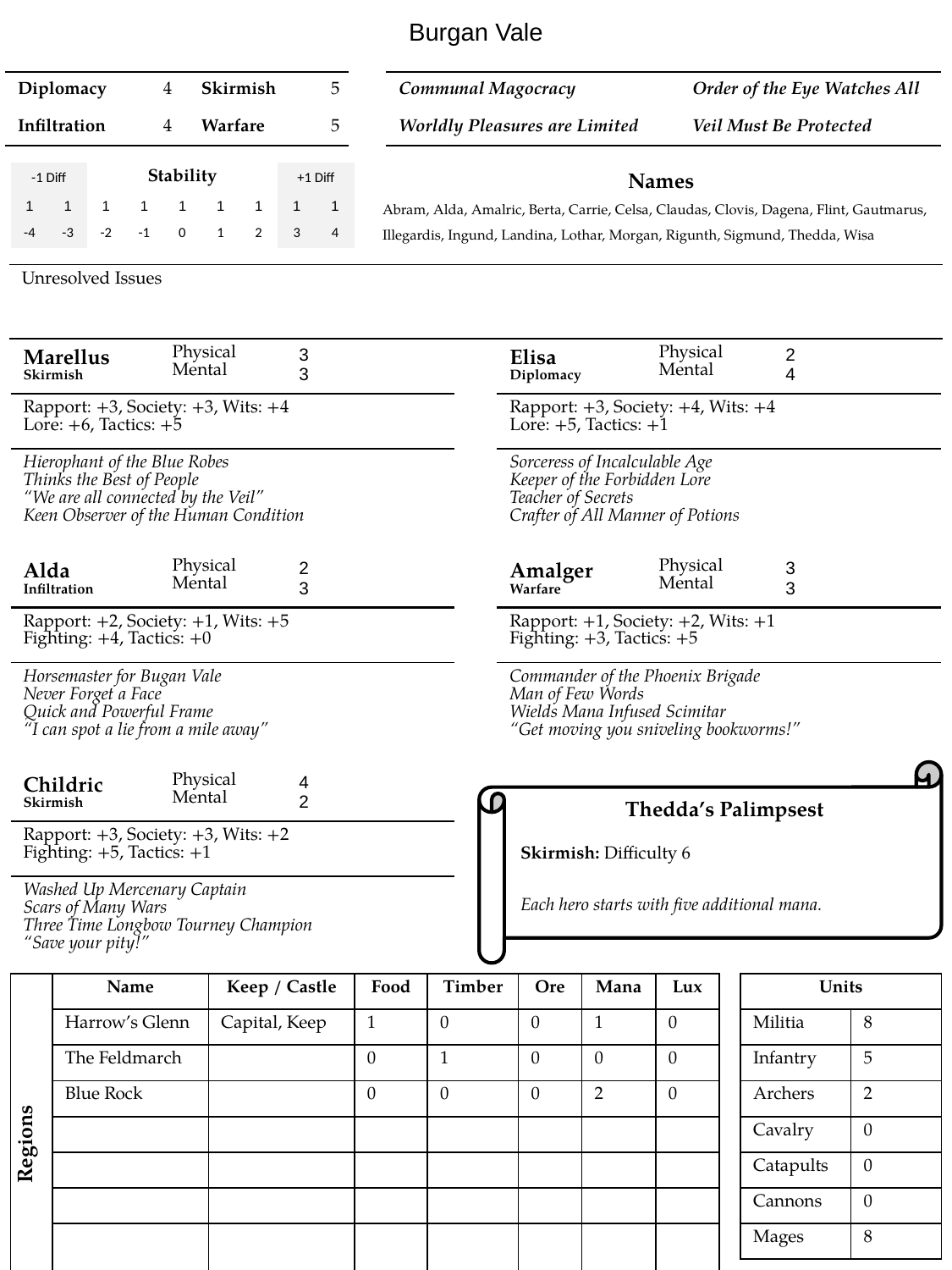

Burgan Vale
| Diplomacy | 4 | Skirmish | 5 |
| --- | --- | --- | --- |
| Infiltration | 4 | Warfare | 5 |
| Communal Magocracy | Order of the Eye Watches All |
| --- | --- |
| Worldly Pleasures are Limited | Veil Must Be Protected |
Names
Abram, Alda, Amalric, Berta, Carrie, Celsa, Claudas, Clovis, Dagena, Flint, Gautmarus, Illegardis, Ingund, Landina, Lothar, Morgan, Rigunth, Sigmund, Thedda, Wisa
| -1 Diff |  | Stability |  |  |  |  | +1 Diff |  |
| --- | --- | --- | --- | --- | --- | --- | --- | --- |
| 1 | 1 | 1 | 1 | 1 | 1 | 1 | 1 | 1 |
| -4 | -3 | -2 | -1 | 0 | 1 | 2 | 3 | 4 |
| Unresolved Issues |
| --- |
| Marellus Skirmish | Physical Mental | 3 3 |
| --- | --- | --- |
| Rapport: +3, Society: +3, Wits: +4 Lore: +6, Tactics: +5 |  |  |
| Hierophant of the Blue Robes Thinks the Best of People “We are all connected by the Veil” Keen Observer of the Human Condition |  |  |
| Elisa Diplomacy | Physical Mental | 2 4 |
| --- | --- | --- |
| Rapport: +3, Society: +4, Wits: +4 Lore: +5, Tactics: +1 |  |  |
| Sorceress of Incalculable Age Keeper of the Forbidden Lore Teacher of Secrets Crafter of All Manner of Potions |  |  |
| Alda Infiltration | Physical Mental | 2 3 |
| --- | --- | --- |
| Rapport: +2, Society: +1, Wits: +5 Fighting: +4, Tactics: +0 |  |  |
| Horsemaster for Bugan Vale Never Forget a Face Quick and Powerful Frame “I can spot a lie from a mile away” |  |  |
| Amalger Warfare | Physical Mental | 3 3 |
| --- | --- | --- |
| Rapport: +1, Society: +2, Wits: +1 Fighting: +3, Tactics: +5 |  |  |
| Commander of the Phoenix Brigade Man of Few Words Wields Mana Infused Scimitar “Get moving you sniveling bookworms!” |  |  |

| Childric Skirmish | Physical Mental | 4 2 |
| --- | --- | --- |
| Rapport: +3, Society: +3, Wits: +2 Fighting: +5, Tactics: +1 |  |  |
| Washed Up Mercenary Captain Scars of Many Wars Three Time Longbow Tourney Champion “Save your pity!” |  |  |
| Thedda’s Palimpsest |
| --- |
| Skirmish: Difficulty 6 |
| Each hero starts with five additional mana. |
| Regions | Name | Keep / Castle | Food | Timber | Ore | Mana | Lux |
| --- | --- | --- | --- | --- | --- | --- | --- |
|  | Harrow’s Glenn | Capital, Keep | 1 | 0 | 0 | 1 | 0 |
|  | The Feldmarch |  | 0 | 1 | 0 | 0 | 0 |
|  | Blue Rock |  | 0 | 0 | 0 | 2 | 0 |
|  |  |  |  |  |  |  |  |
|  |  |  |  |  |  |  |  |
|  |  |  |  |  |  |  |  |
|  |  |  |  |  |  |  |  |
| Units |  |
| --- | --- |
| Militia | 8 |
| Infantry | 5 |
| Archers | 2 |
| Cavalry | 0 |
| Catapults | 0 |
| Cannons | 0 |
| Mages | 8 |